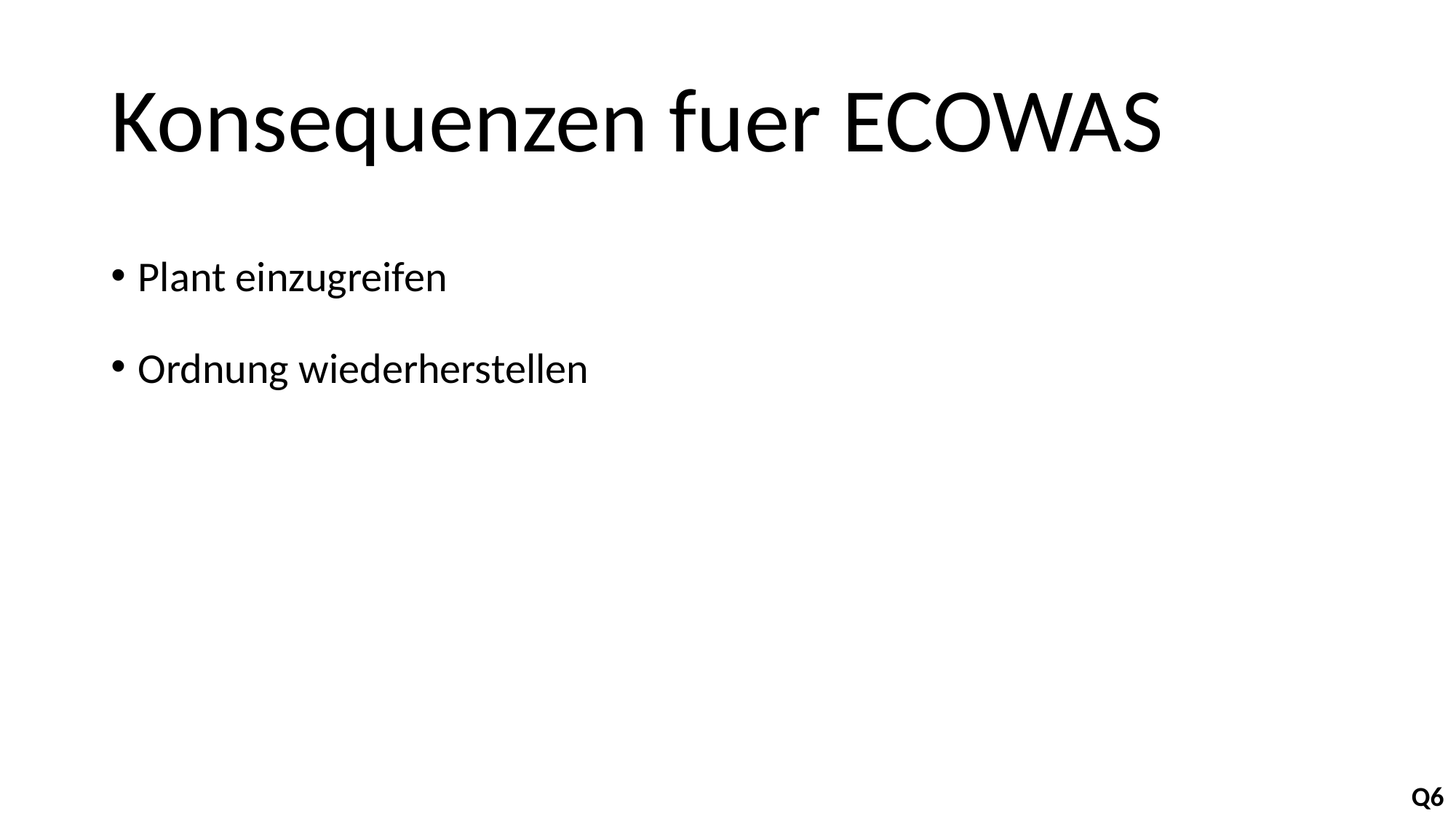

# Konsequenzen fuer ECOWAS
Plant einzugreifen
Ordnung wiederherstellen
Q6